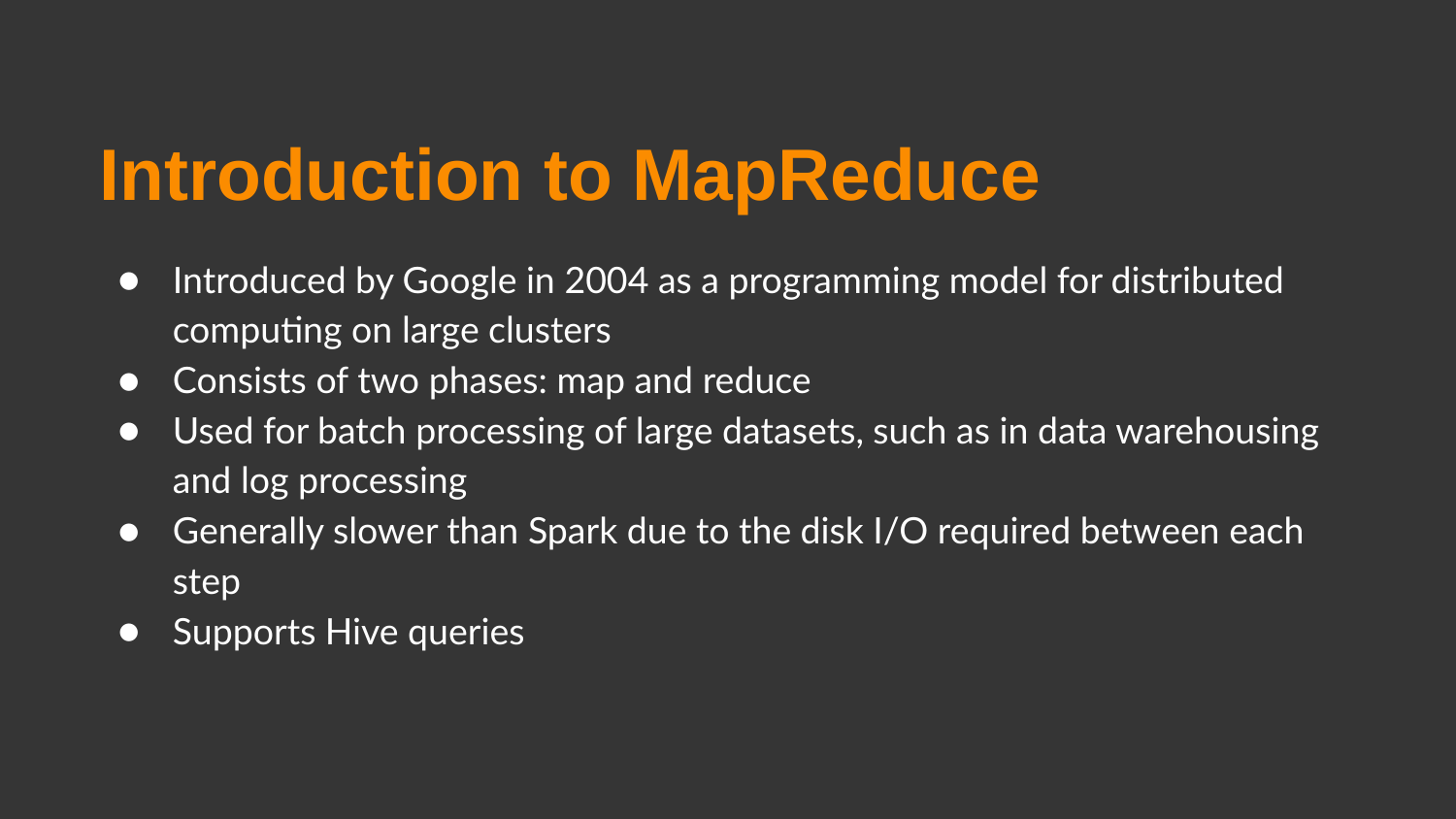

Introduction to MapReduce
Introduced by Google in 2004 as a programming model for distributed computing on large clusters
Consists of two phases: map and reduce
Used for batch processing of large datasets, such as in data warehousing and log processing
Generally slower than Spark due to the disk I/O required between each step
Supports Hive queries